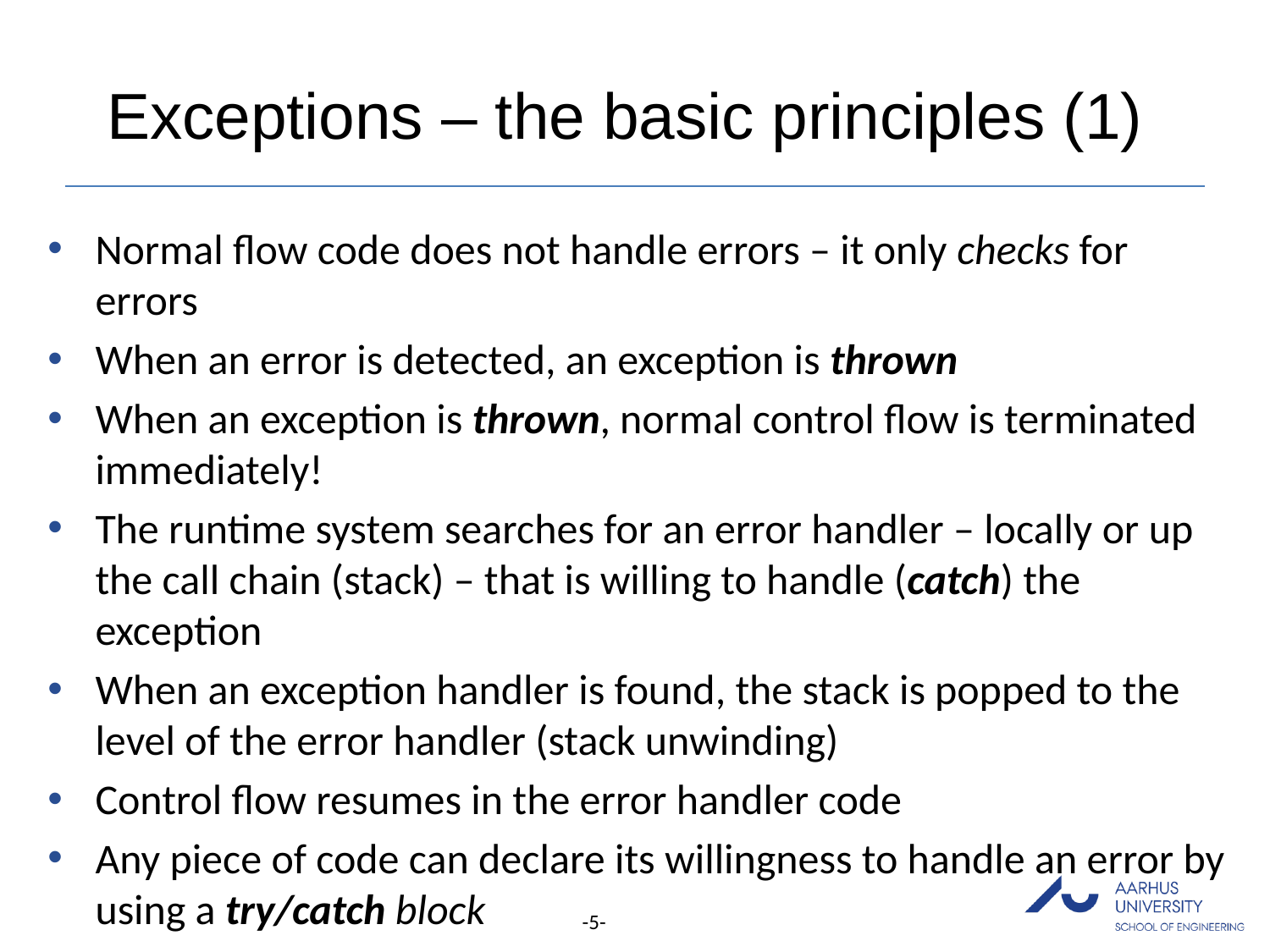

# Exceptions – the basic principles (1)
Normal flow code does not handle errors – it only checks for errors
When an error is detected, an exception is thrown
When an exception is thrown, normal control flow is terminated immediately!
The runtime system searches for an error handler – locally or up the call chain (stack) – that is willing to handle (catch) the exception
When an exception handler is found, the stack is popped to the level of the error handler (stack unwinding)
Control flow resumes in the error handler code
Any piece of code can declare its willingness to handle an error by using a try/catch block